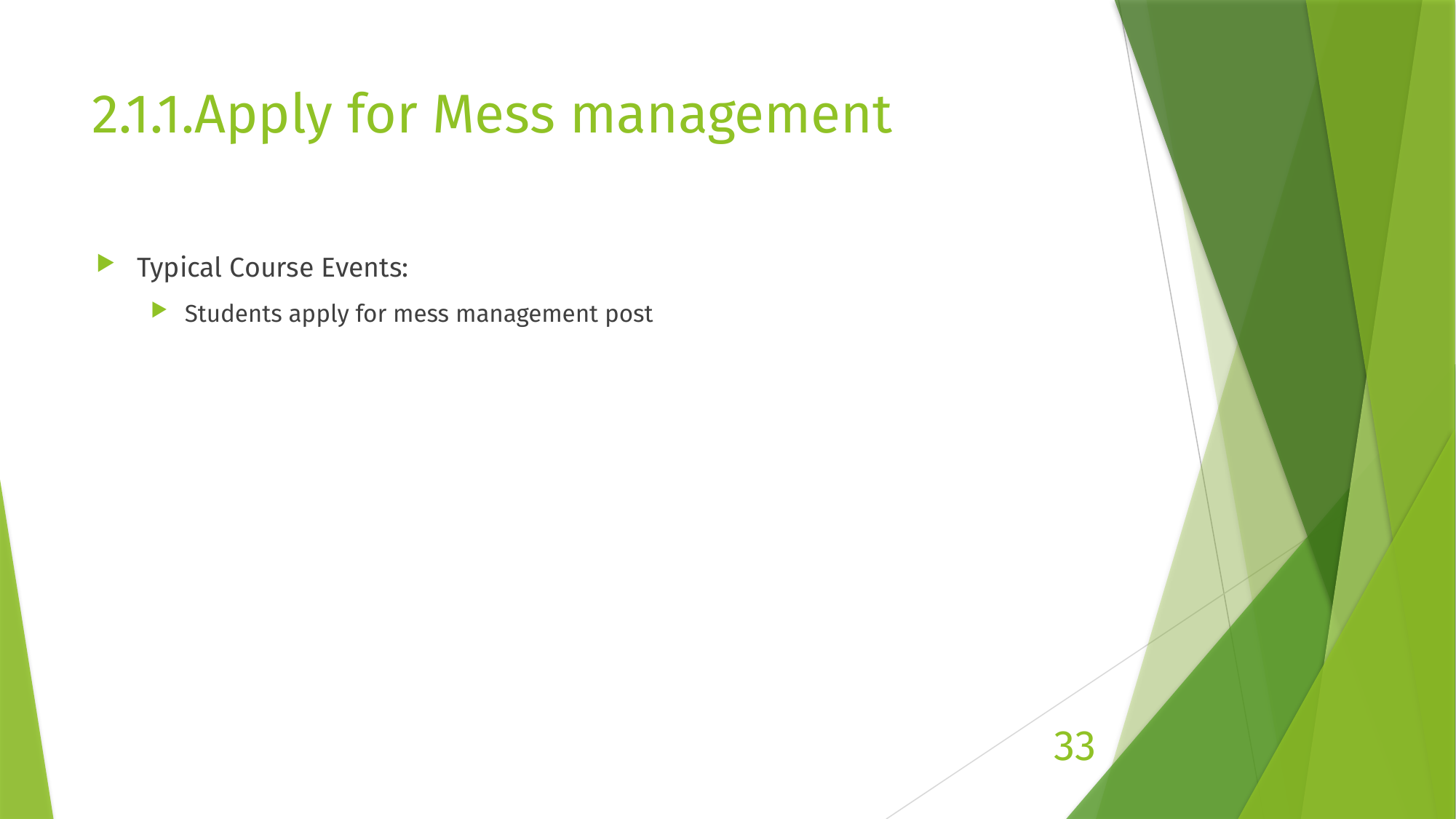

# 2.1.1.Apply for Mess management
Typical Course Events:
Students apply for mess management post
33